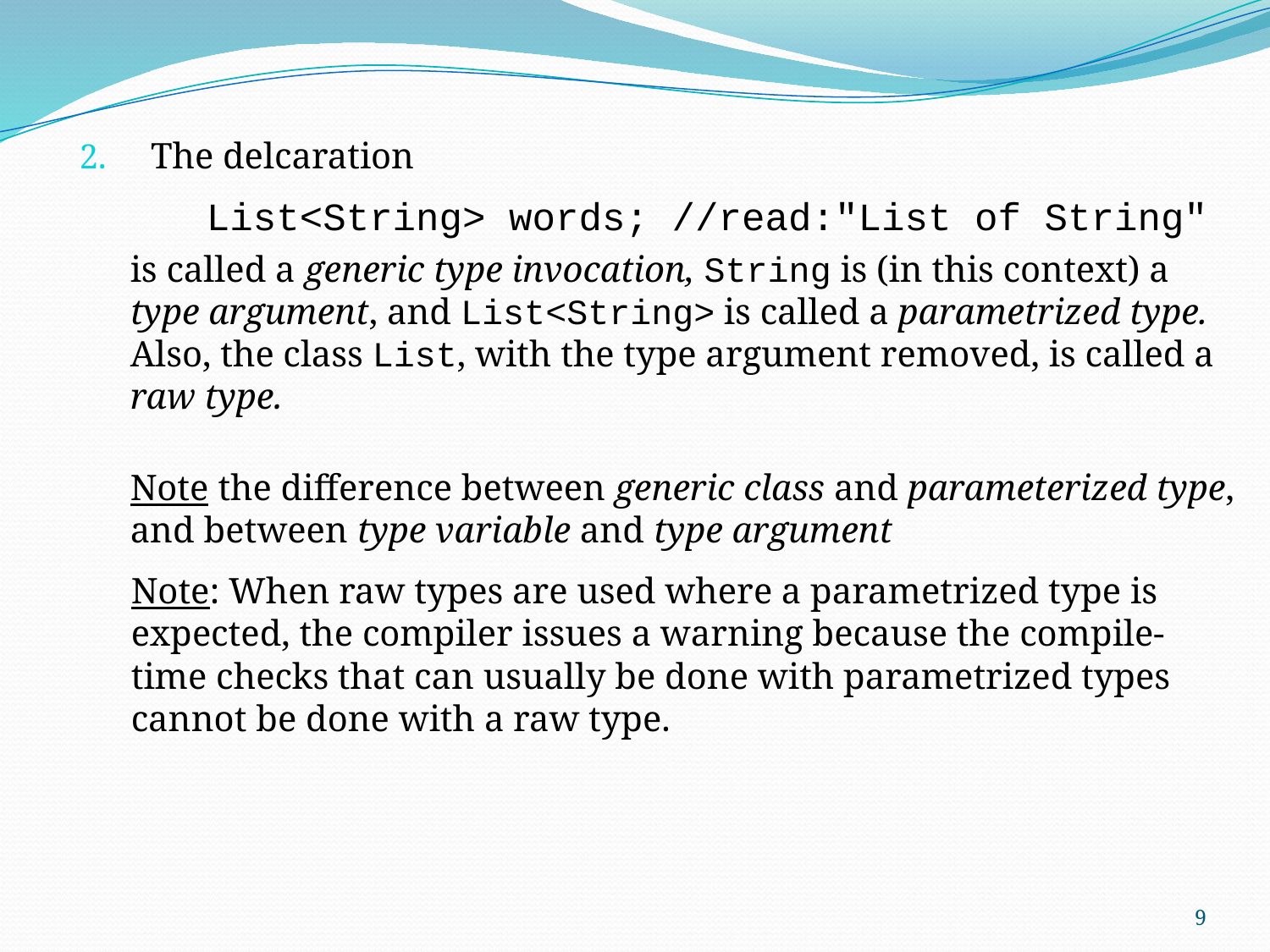

The delcaration
 	List<String> words; //read:"List of String"
is called a generic type invocation, String is (in this context) a type argument, and List<String> is called a parametrized type. Also, the class List, with the type argument removed, is called a raw type.
Note the difference between generic class and parameterized type, and between type variable and type argument
Note: When raw types are used where a parametrized type is expected, the compiler issues a warning because the compile-time checks that can usually be done with parametrized types cannot be done with a raw type.

9